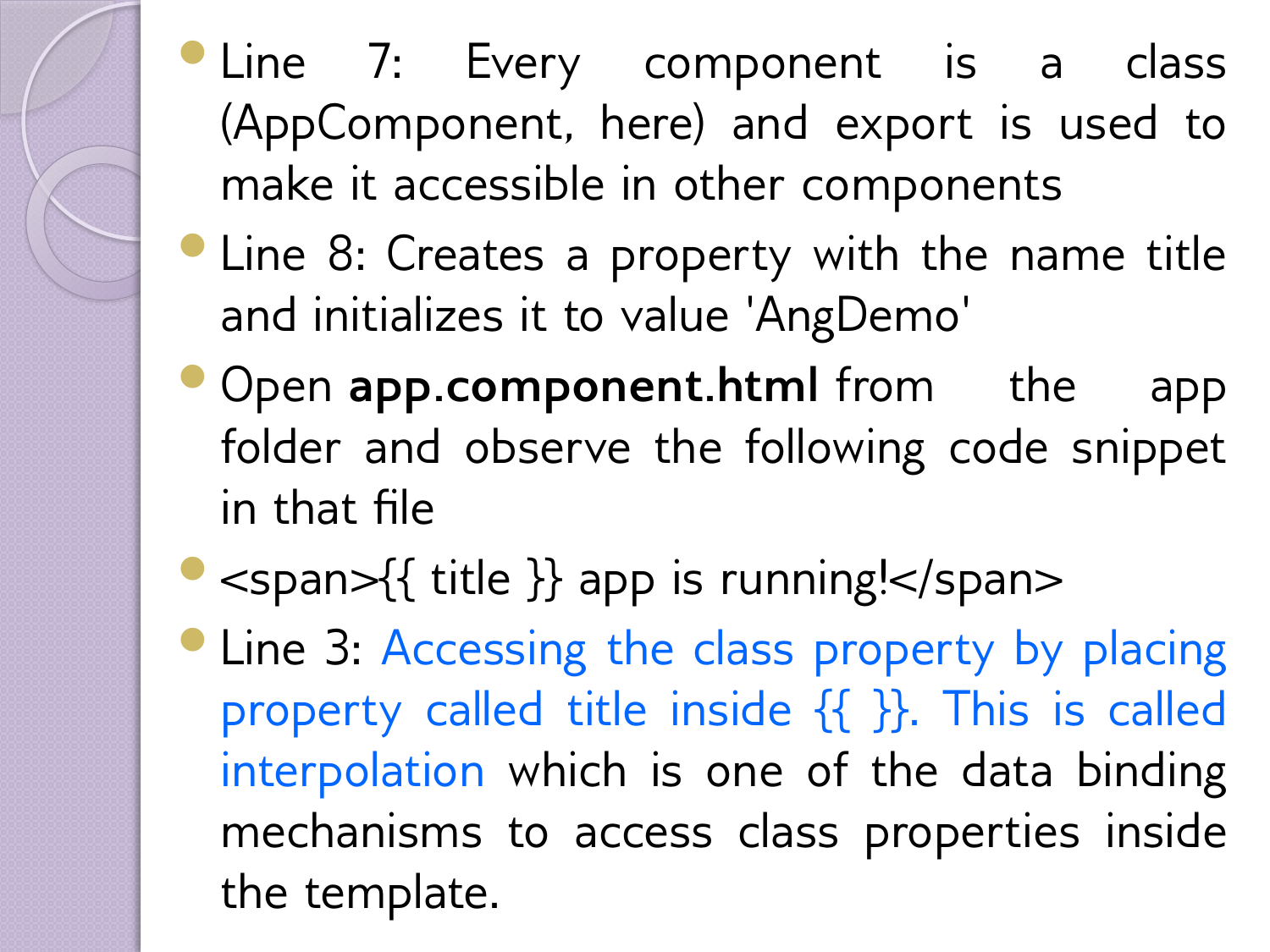

Line 7: Every component is a class (AppComponent, here) and export is used to make it accessible in other components
Line 8: Creates a property with the name title and initializes it to value 'AngDemo'
Open app.component.html from the app folder and observe the following code snippet in that file
<span>{{ title }} app is running!</span>
Line 3: Accessing the class property by placing property called title inside {{ }}. This is called interpolation which is one of the data binding mechanisms to access class properties inside the template.